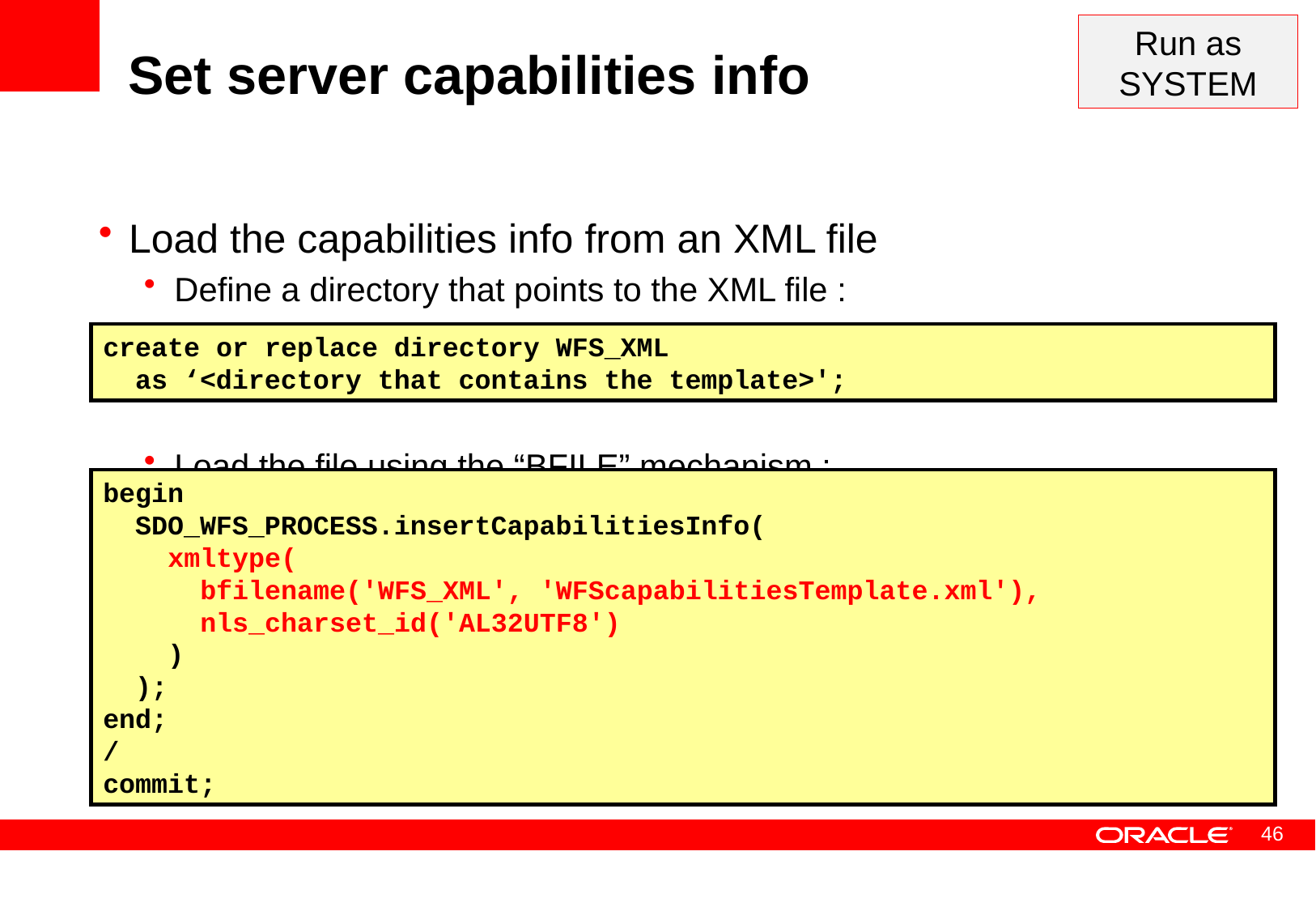

Run as SYSTEM
# Set server capabilities info
Load the capabilities info from an XML file
Define a directory that points to the XML file :

Load the file using the “BFILE” mechanism :
create or replace directory WFS_XML
  as ‘<directory that contains the template>';
begin
  SDO_WFS_PROCESS.insertCapabilitiesInfo(
    xmltype(
      bfilename('WFS_XML', 'WFScapabilitiesTemplate.xml'),
      nls_charset_id('AL32UTF8')
    )
  );
end;
/
commit;